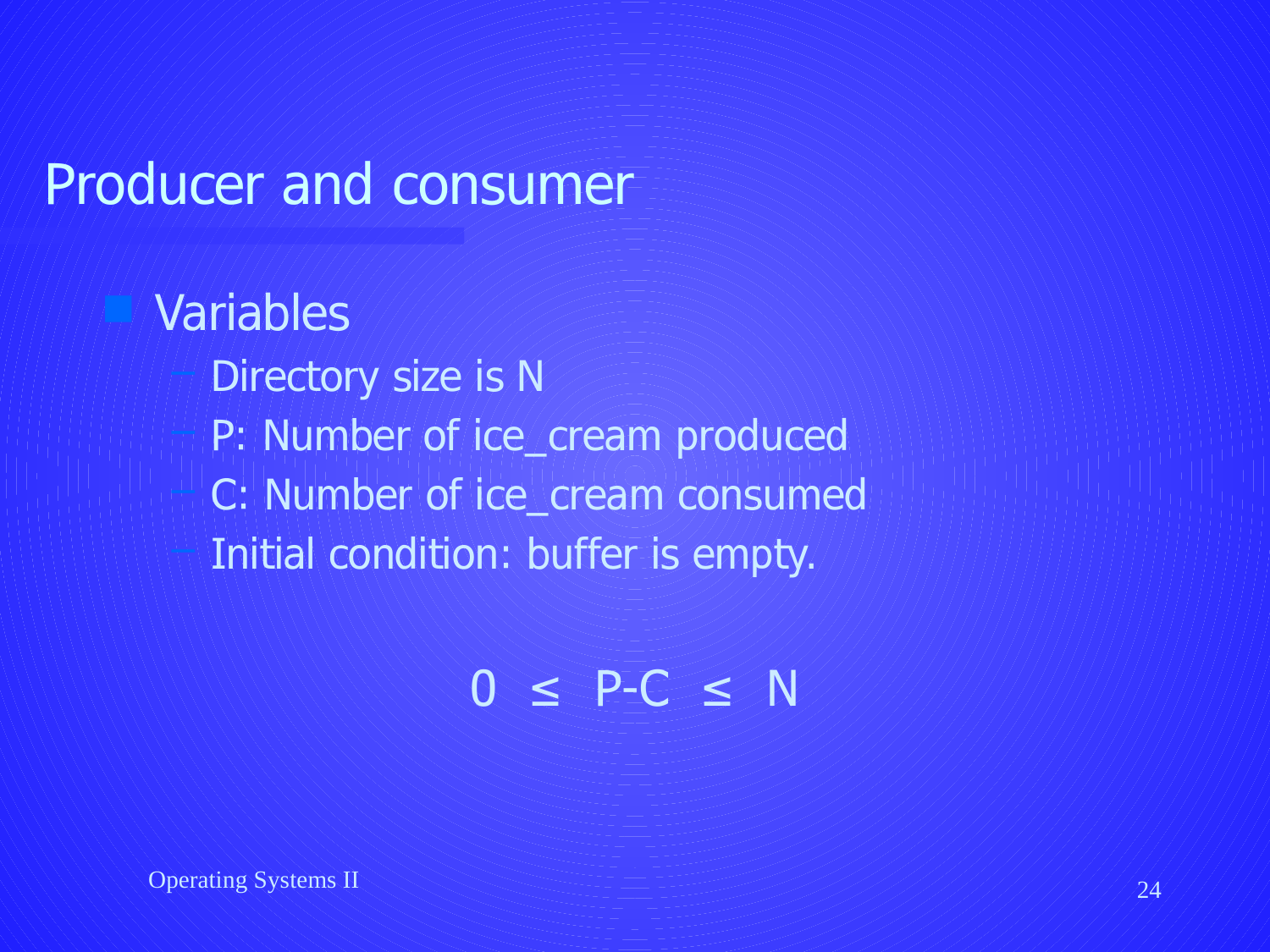

# Producer and consumer
Variables
Directory size is N
P: Number of ice_cream produced
C: Number of ice_cream consumed
Initial condition: buffer is empty.

0  ≤  P-C  ≤  N

Operating Systems II
24